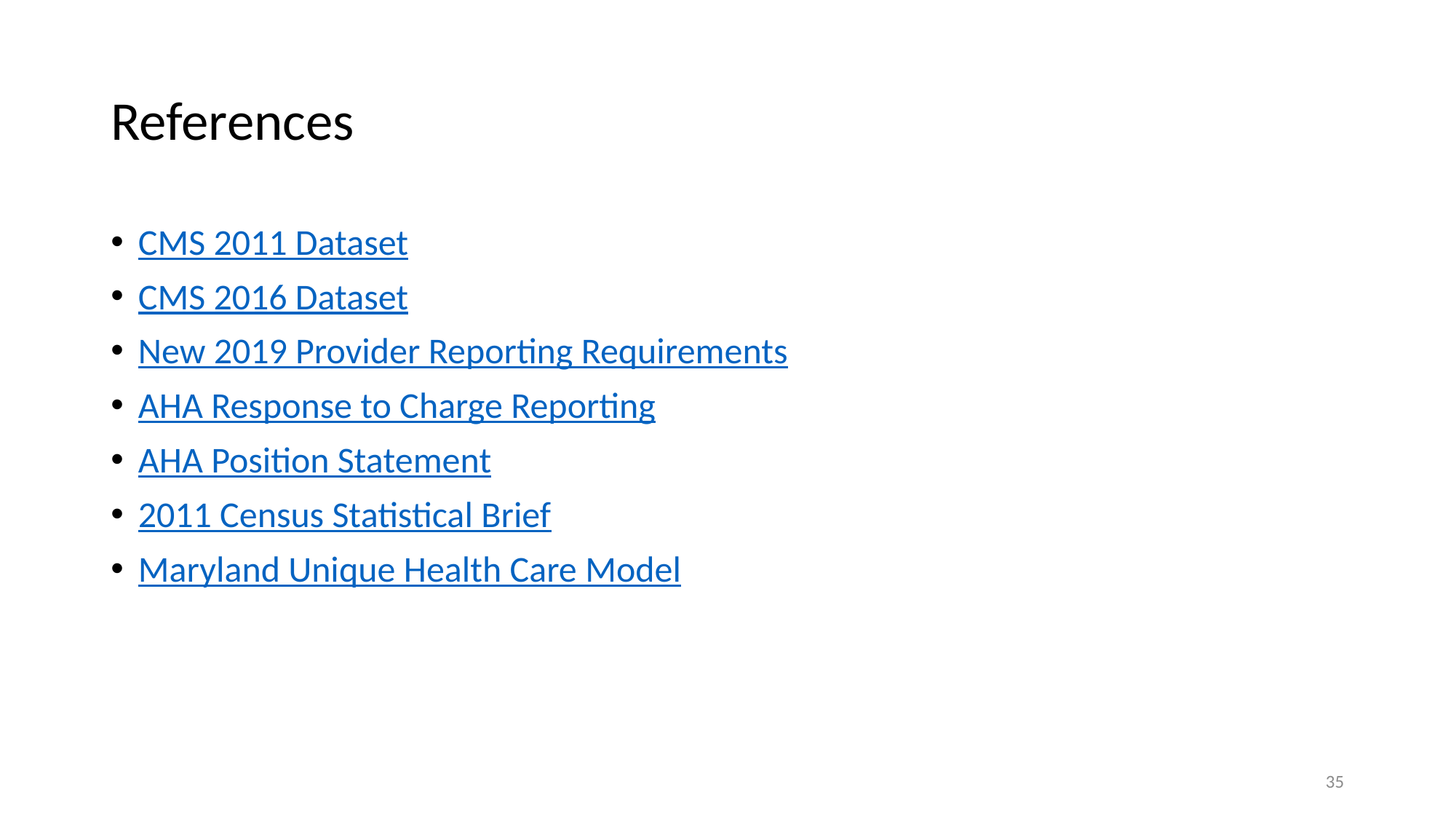

# References
CMS 2011 Dataset
CMS 2016 Dataset
New 2019 Provider Reporting Requirements
AHA Response to Charge Reporting
AHA Position Statement
2011 Census Statistical Brief
Maryland Unique Health Care Model

35